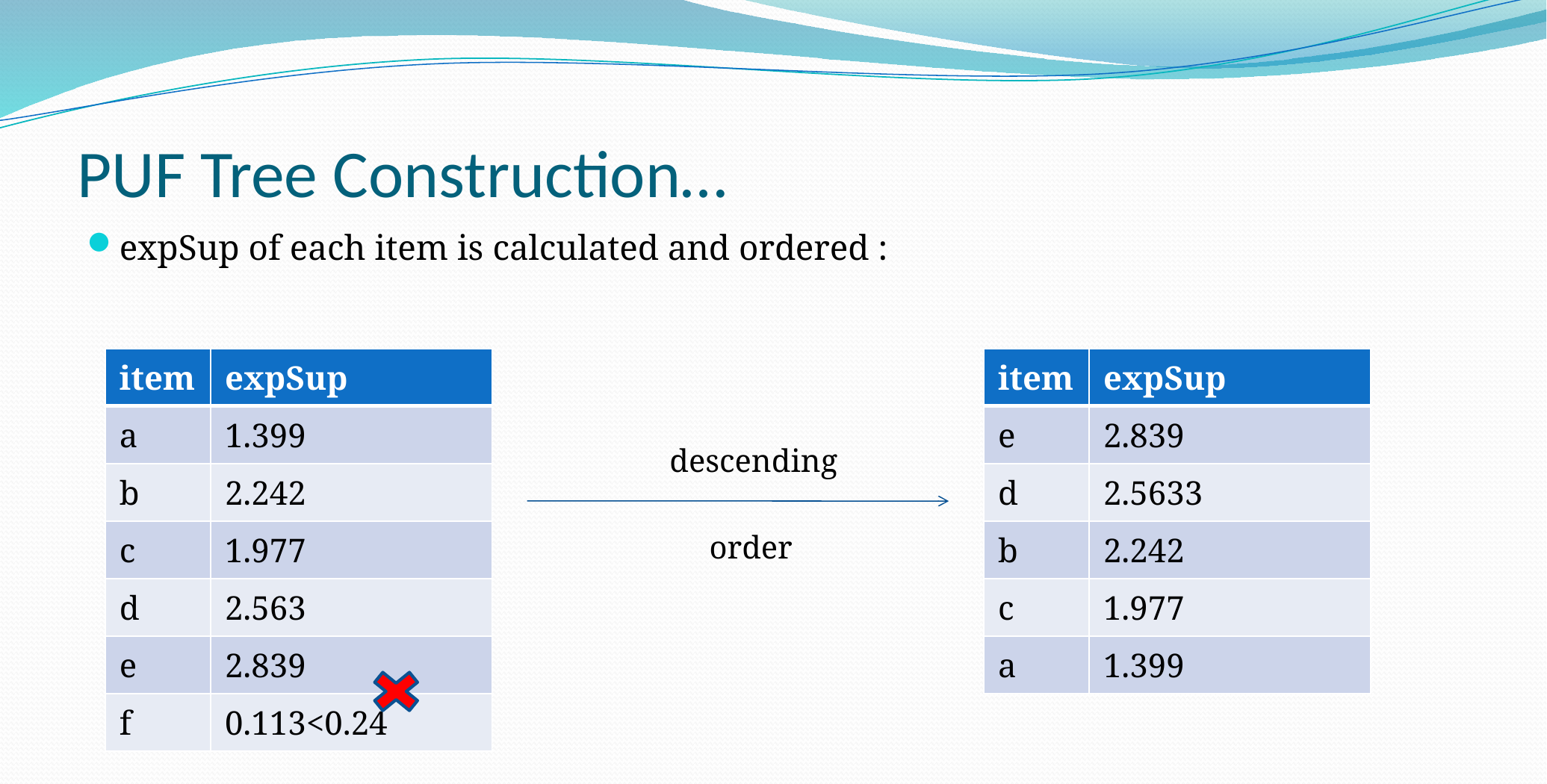

# PUF Tree Construction…
expSup of each item is calculated and ordered :
| item | expSup |
| --- | --- |
| e | 2.839 |
| d | 2.5633 |
| b | 2.242 |
| c | 1.977 |
| a | 1.399 |
| item | expSup |
| --- | --- |
| a | 1.399 |
| b | 2.242 |
| c | 1.977 |
| d | 2.563 |
| e | 2.839 |
| f | 0.113<0.24 |
            descending
                 order